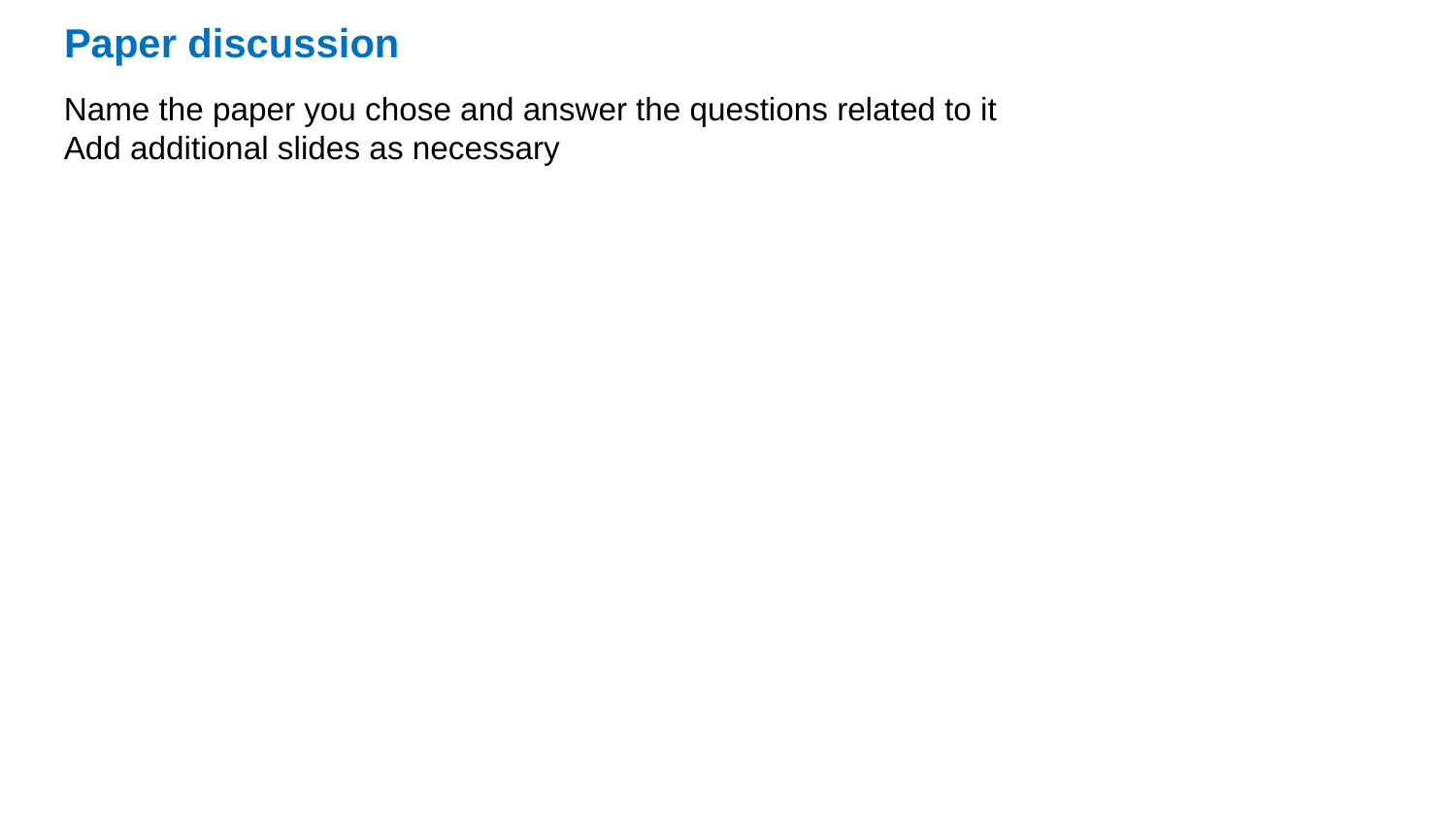

Paper discussion
Name the paper you chose and answer the questions related to it
Add additional slides as necessary